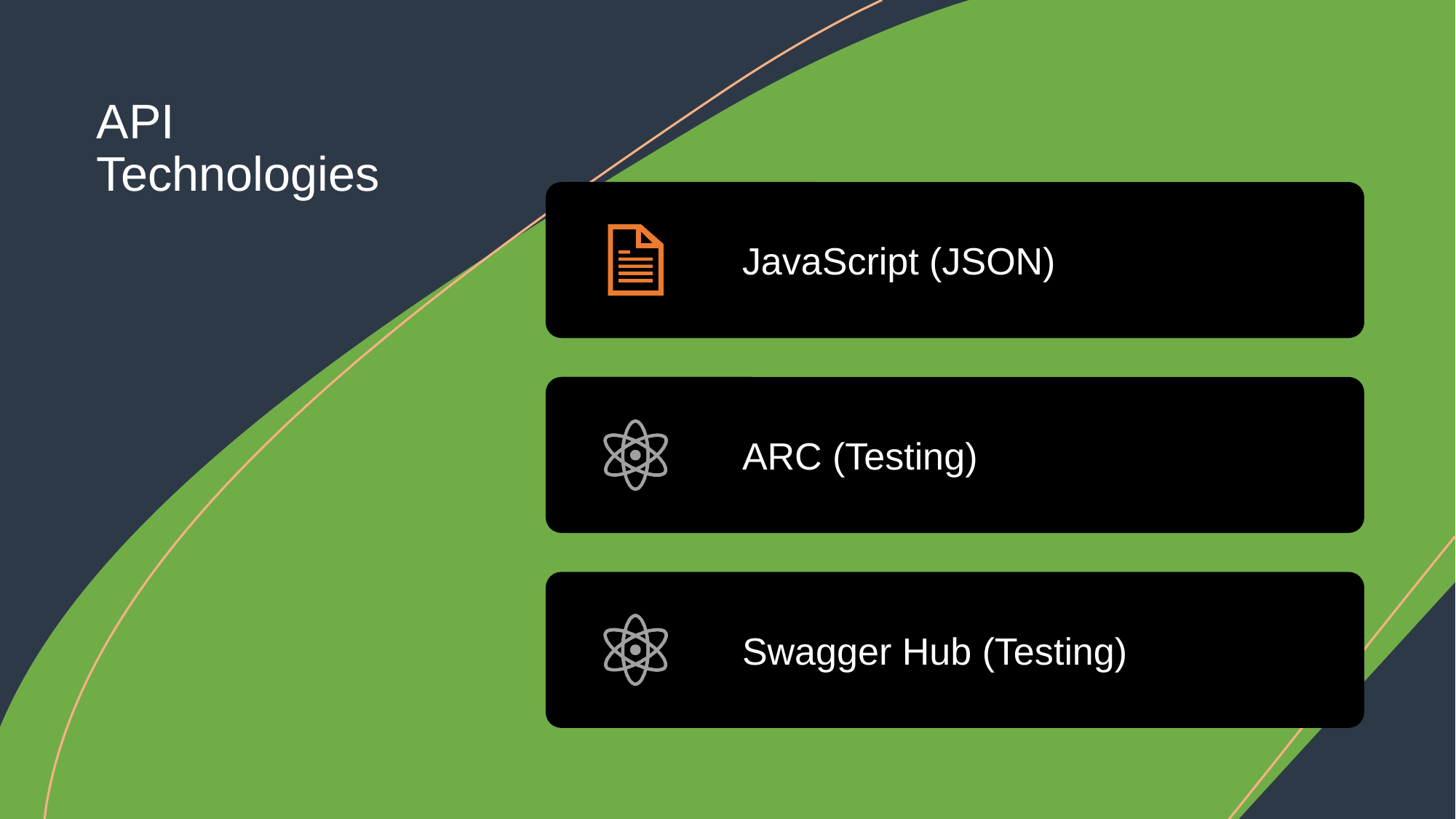

# API Technologies
JavaScript (JSON)
ARC (Testing)
Swagger Hub (Testing)